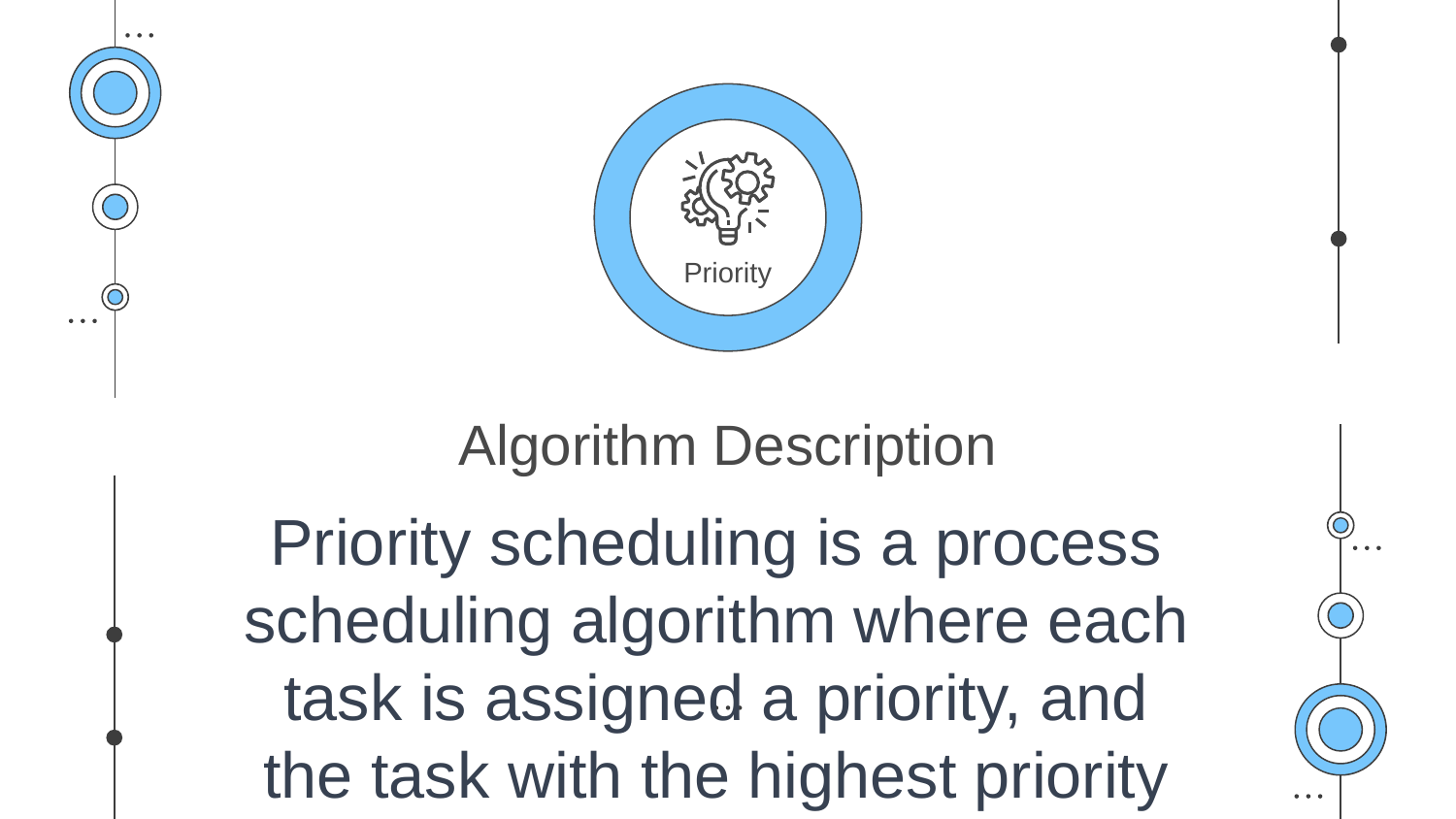

Priority
# Algorithm Description
Priority scheduling is a process scheduling algorithm where each task is assigned a priority, and the task with the highest priority is executed first